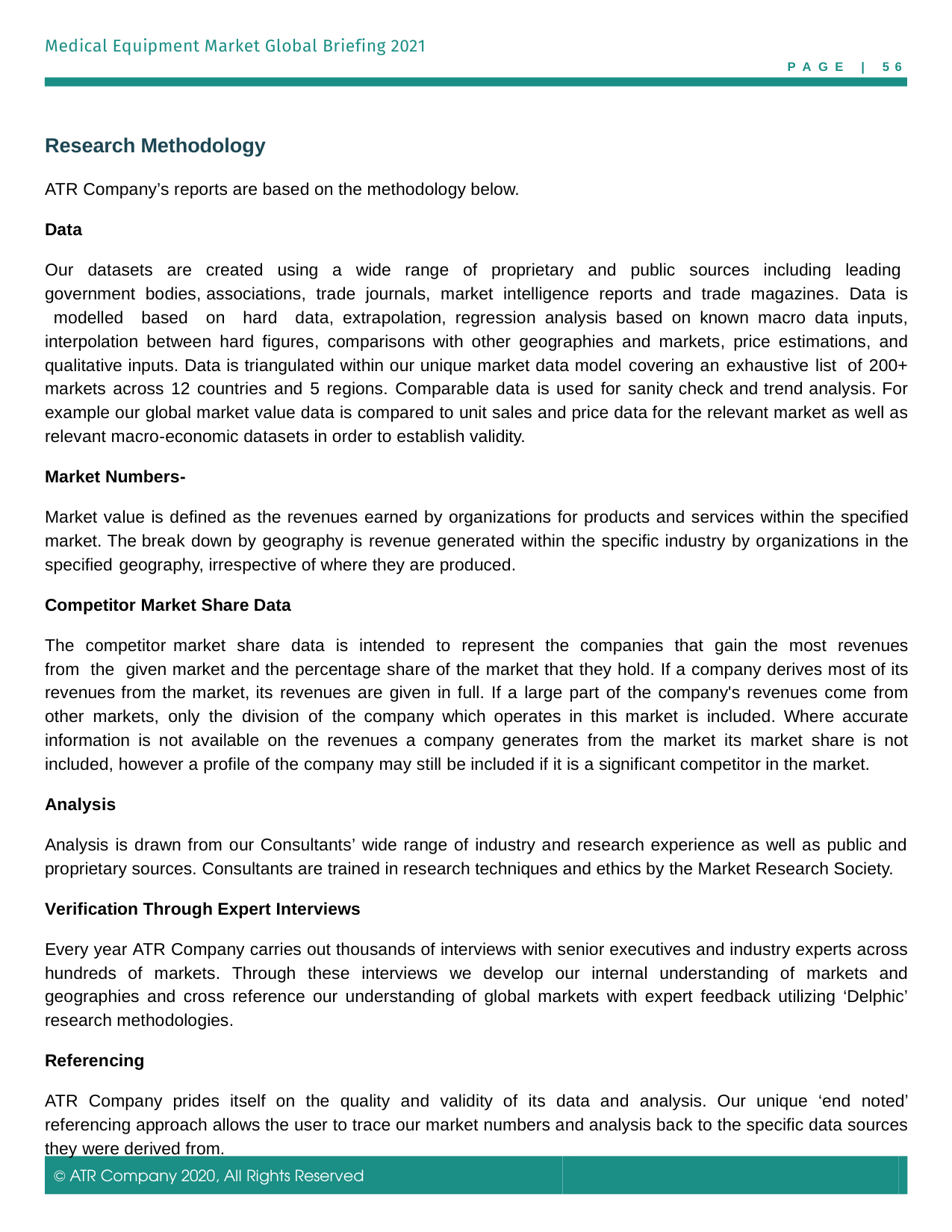

Medical Equipment Market Global Briefing 2021
P  A  G  E     |     5 6

Research Methodology

ATR Company’s reports are based on the methodology below.

Data

Our  datasets  are  created  using  a  wide  range  of  proprietary  and  public  sources  including  leading  government  bodies, associations,  trade  journals,  market  intelligence  reports  and  trade  magazines.  Data  is  modelled  based  on  hard  data, extrapolation, regression analysis based on known macro data inputs, interpolation between hard figures, comparisons with other geographies and markets, price estimations, and qualitative inputs. Data is triangulated within our unique market data model covering an exhaustive list  of 200+ markets across 12 countries and 5 regions. Comparable data is used for sanity check and trend analysis. For example our global market value data is compared to unit sales and price data for the relevant market as well as relevant macro-economic datasets in order to establish validity.

Market Numbers-

Market value is defined as the revenues earned by organizations for products and services within the specified market. The break down by geography is revenue generated within the specific industry by organizations in the specified geography, irrespective of where they are produced.

Competitor Market Share Data

The  competitor market  share  data  is  intended  to  represent  the  companies  that  gain the  most  revenues from  the  given market and the percentage share of the market that they hold. If a company derives most of its revenues from the market, its revenues are given in full. If a large part of the company's revenues come from other markets, only the division of the company which operates in this market is included. Where accurate information is not available on the revenues a company generates from the market its market share is not included, however a profile of the company may still be included if it is a significant competitor in the market.

Analysis

Analysis is drawn from our Consultants’ wide range of industry and research experience as well as public and proprietary sources. Consultants are trained in research techniques and ethics by the Market Research Society.

Verification Through Expert Interviews

Every year ATR Company carries out thousands of interviews with senior executives and industry experts across hundreds of markets. Through these interviews we develop our internal understanding of markets and geographies and cross reference our understanding of global markets with expert feedback utilizing ‘Delphic’ research methodologies.

Referencing

ATR Company prides itself on the quality and validity of its data and analysis. Our unique ‘end noted’ referencing approach allows the user to trace our market numbers and analysis back to the specific data sources they were derived from.

© ATR Company 2020, All Rights Reserved